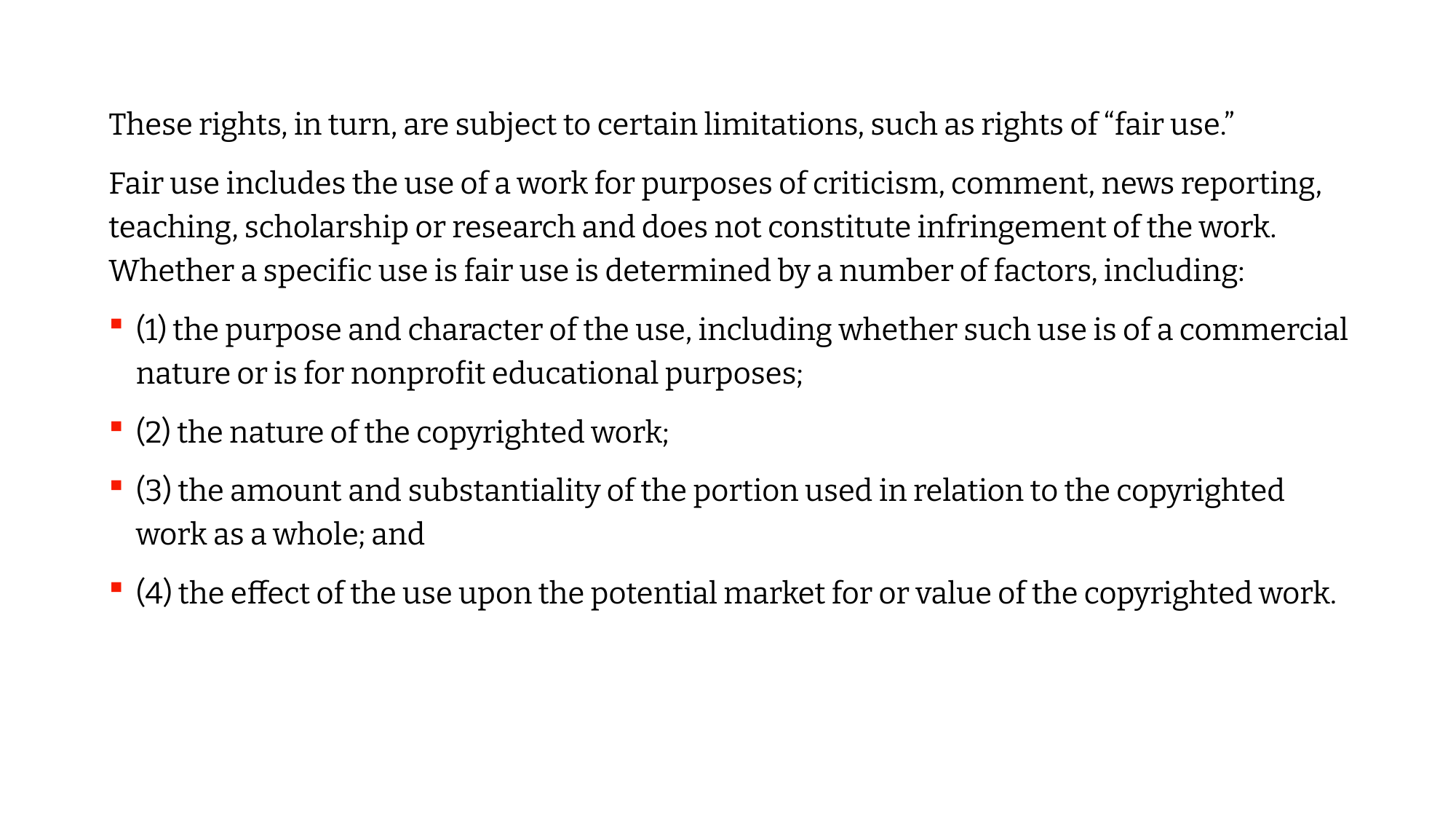

These rights, in turn, are subject to certain limitations, such as rights of “fair use.”
Fair use includes the use of a work for purposes of criticism, comment, news reporting, teaching, scholarship or research and does not constitute infringement of the work. Whether a specific use is fair use is determined by a number of factors, including:
(1) the purpose and character of the use, including whether such use is of a commercial nature or is for nonprofit educational purposes;
(2) the nature of the copyrighted work;
(3) the amount and substantiality of the portion used in relation to the copyrighted work as a whole; and
(4) the effect of the use upon the potential market for or value of the copyrighted work.